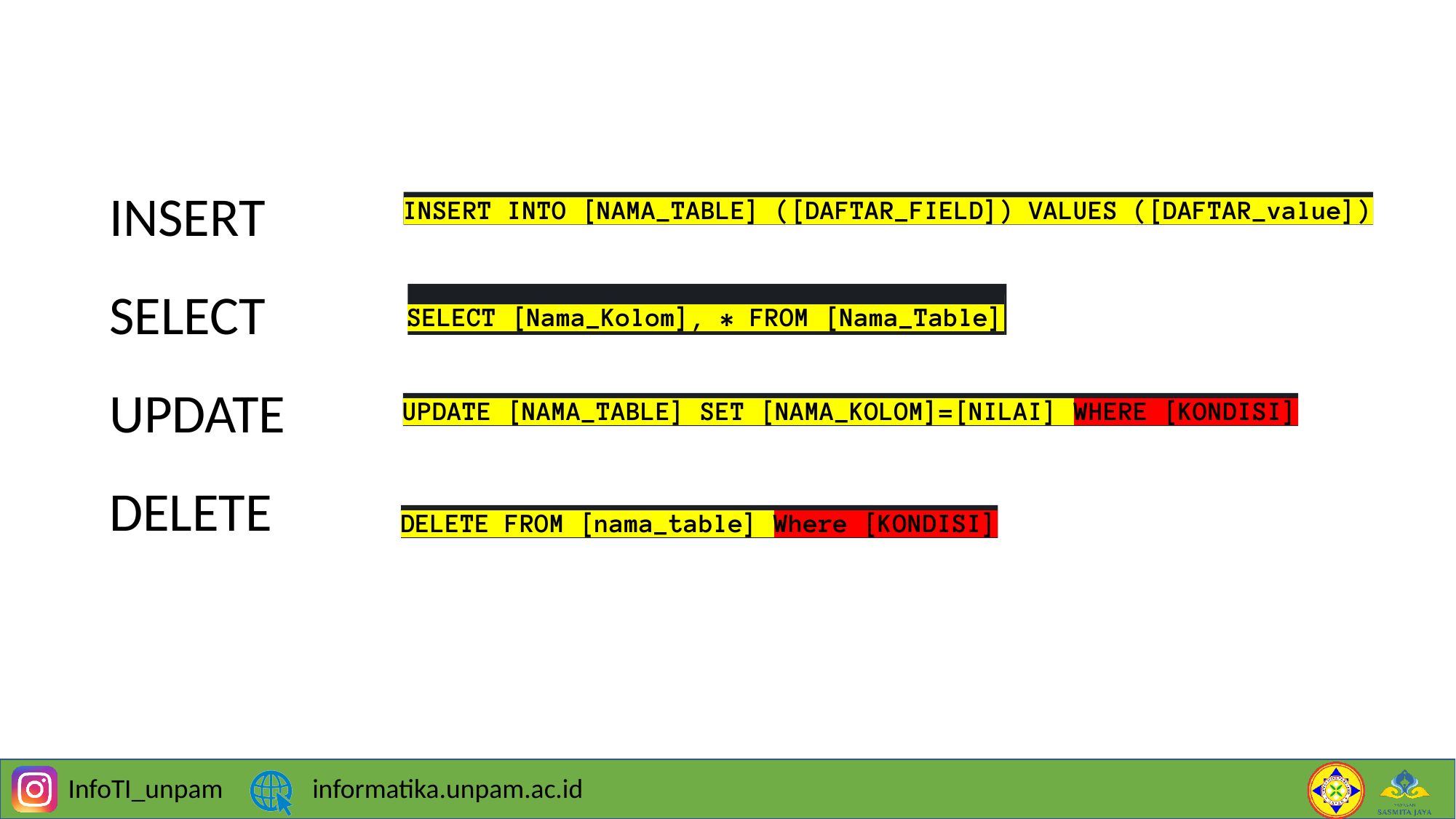

# INSERT SELECT UPDATE DELETE
INSERT INTO [NAMA_TABLE] ([DAFTAR_FIELD]) VALUES ([DAFTAR_value])
SELECT [Nama_Kolom], * FROM [Nama_Table]
UPDATE [NAMA_TABLE] SET [NAMA_KOLOM]=[NILAI] WHERE [KONDISI]
DELETE FROM [nama_table] Where [KONDISI]